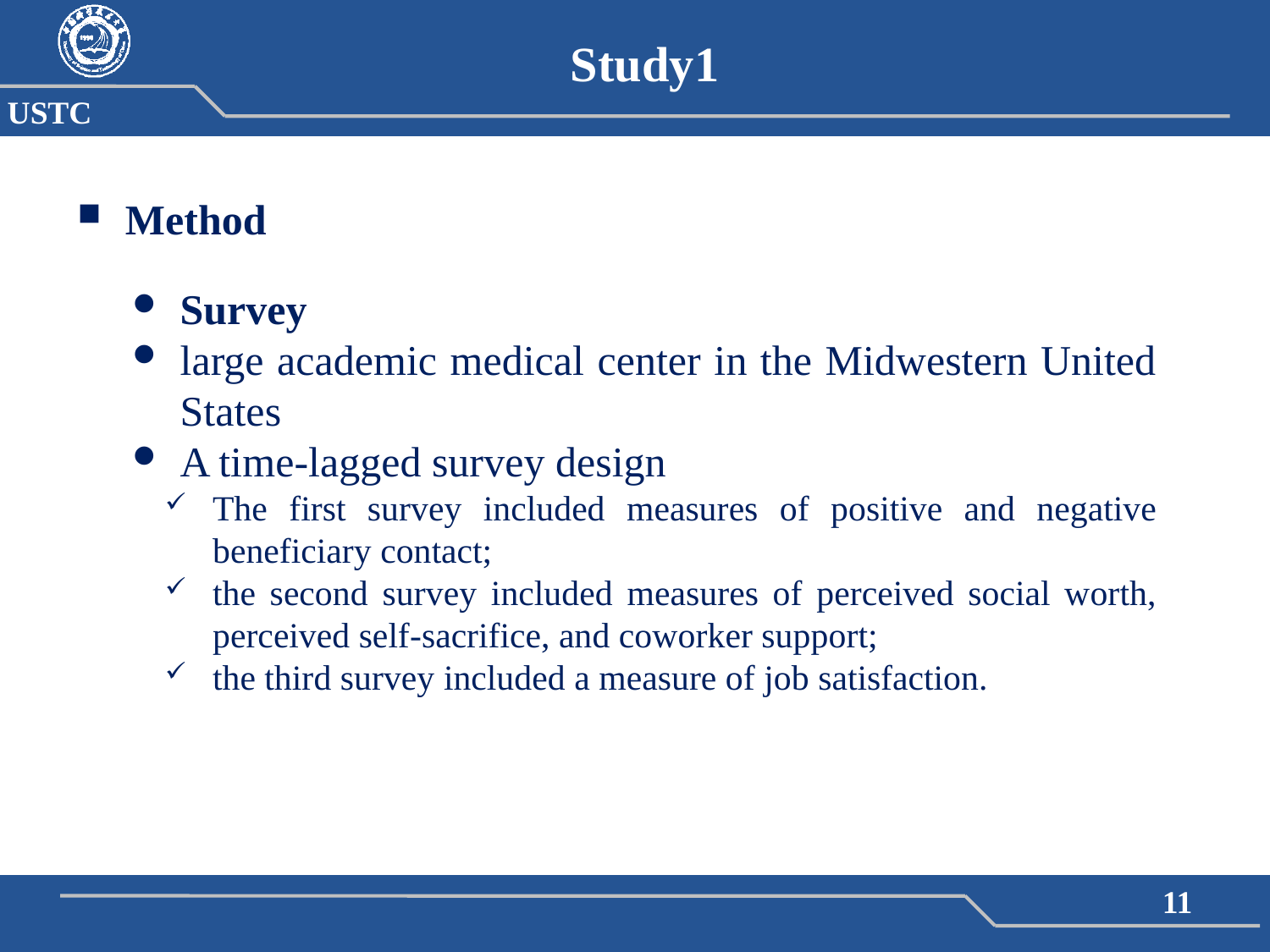

Study1
Method
Survey
large academic medical center in the Midwestern United States
A time-lagged survey design
The first survey included measures of positive and negative beneficiary contact;
the second survey included measures of perceived social worth, perceived self-sacrifice, and coworker support;
the third survey included a measure of job satisfaction.
11